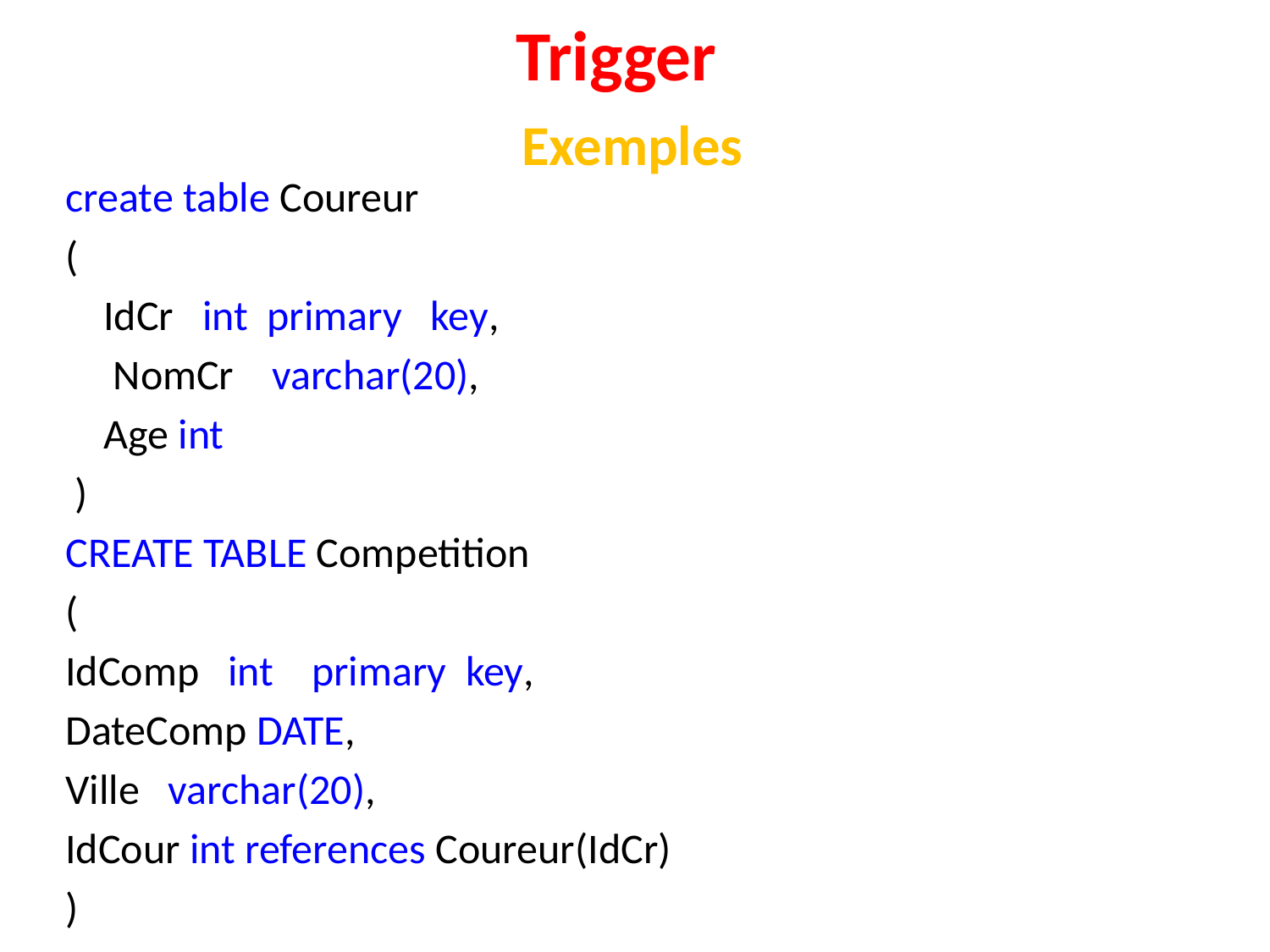

Trigger
 Exemples
create table Coureur
(
    IdCr   int  primary   key,
     NomCr    varchar(20),
    Age int
 )
CREATE TABLE Competition
(
IdComp   int    primary  key,
DateComp DATE,
Ville   varchar(20),
IdCour int references Coureur(IdCr)
)